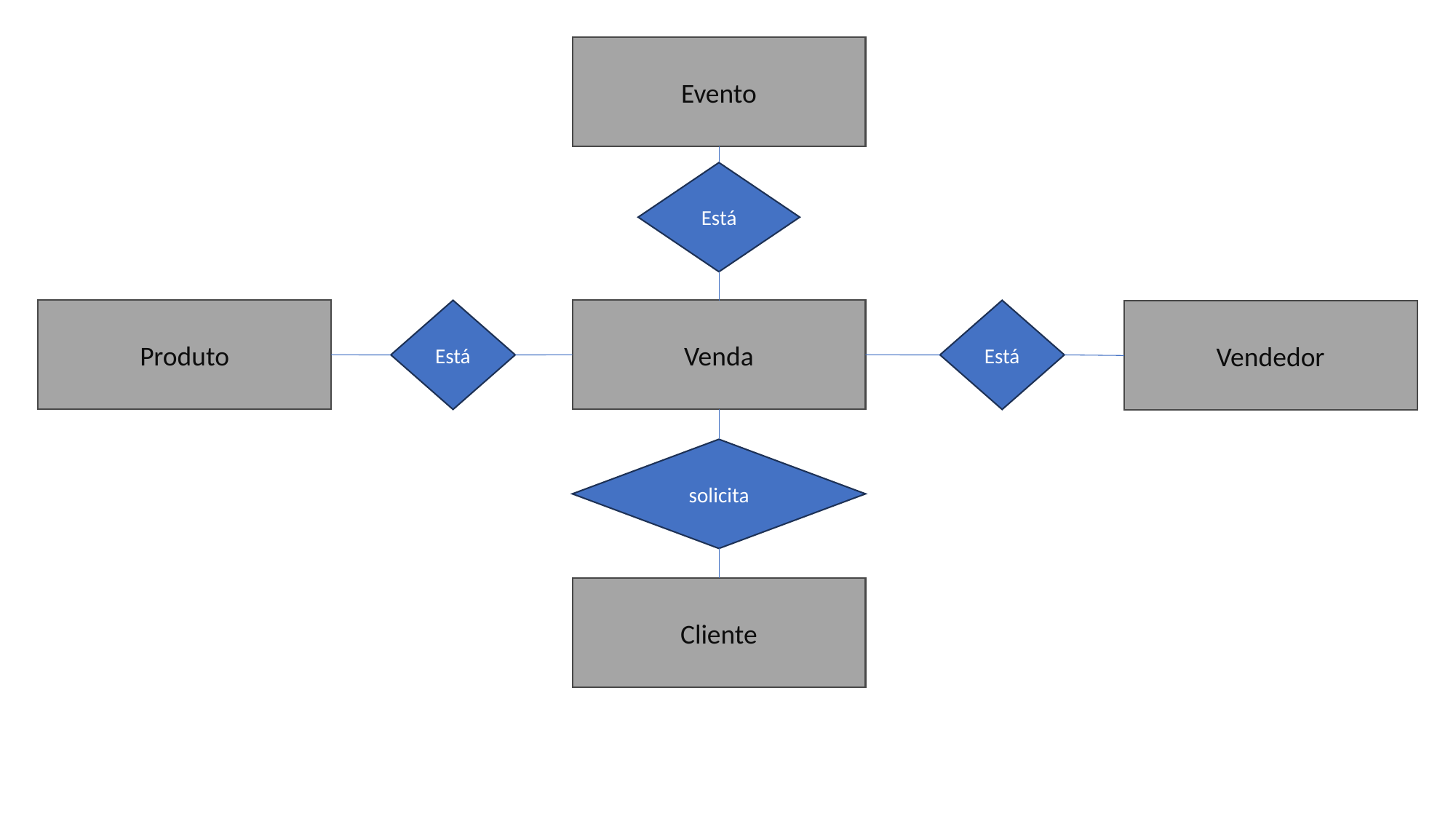

Evento
Está
Produto
Está
Venda
Está
Vendedor
solicita
Cliente